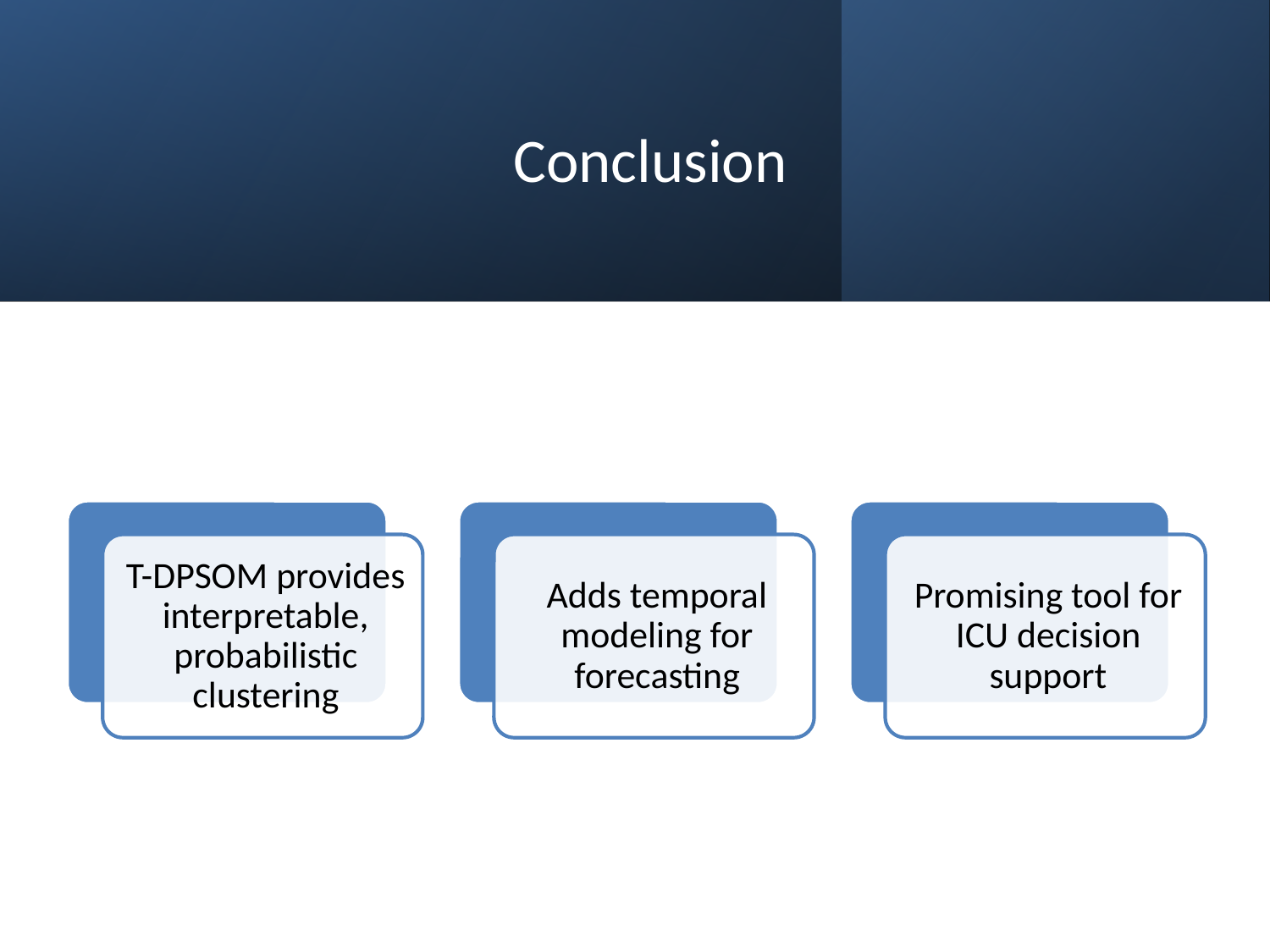

# Conclusion
T-DPSOM provides interpretable, probabilistic clustering
Adds temporal modeling for forecasting
Promising tool for ICU decision support